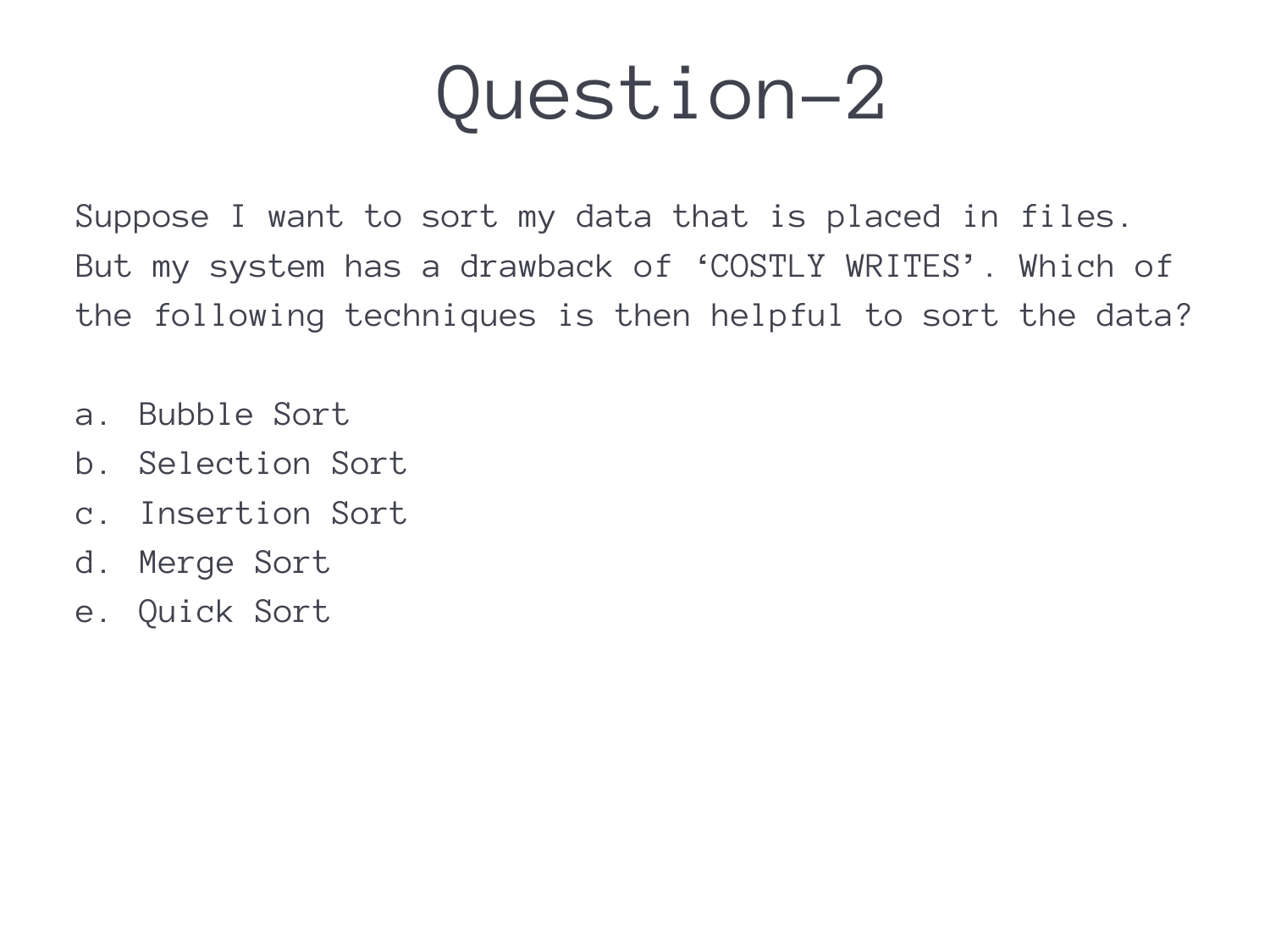

Question-2

Suppose I want to sort my data that is placed in files.
But my system has a drawback of ‘COSTLY WRITES’. Which of
the following techniques is then helpful to sort the data?

Bubble Sort
Selection Sort
Insertion Sort
Merge Sort
Quick Sort